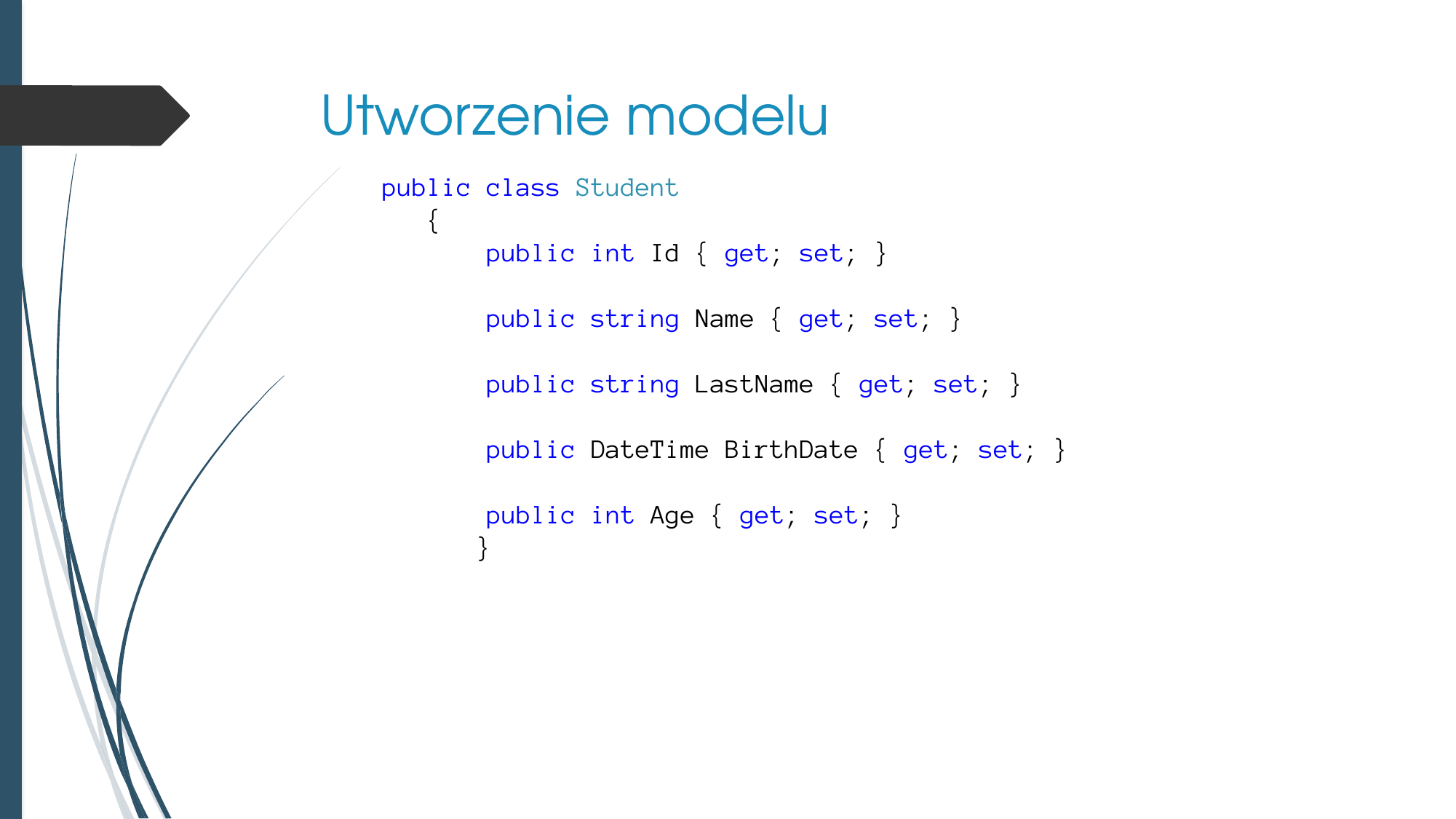

# Utworzenie modelu
 public class Student
    {
        public int Id { get; set; }

        public string Name { get; set; }

        public string LastName { get; set; }

        public DateTime BirthDate { get; set; }

        public int Age { get; set; }
	}